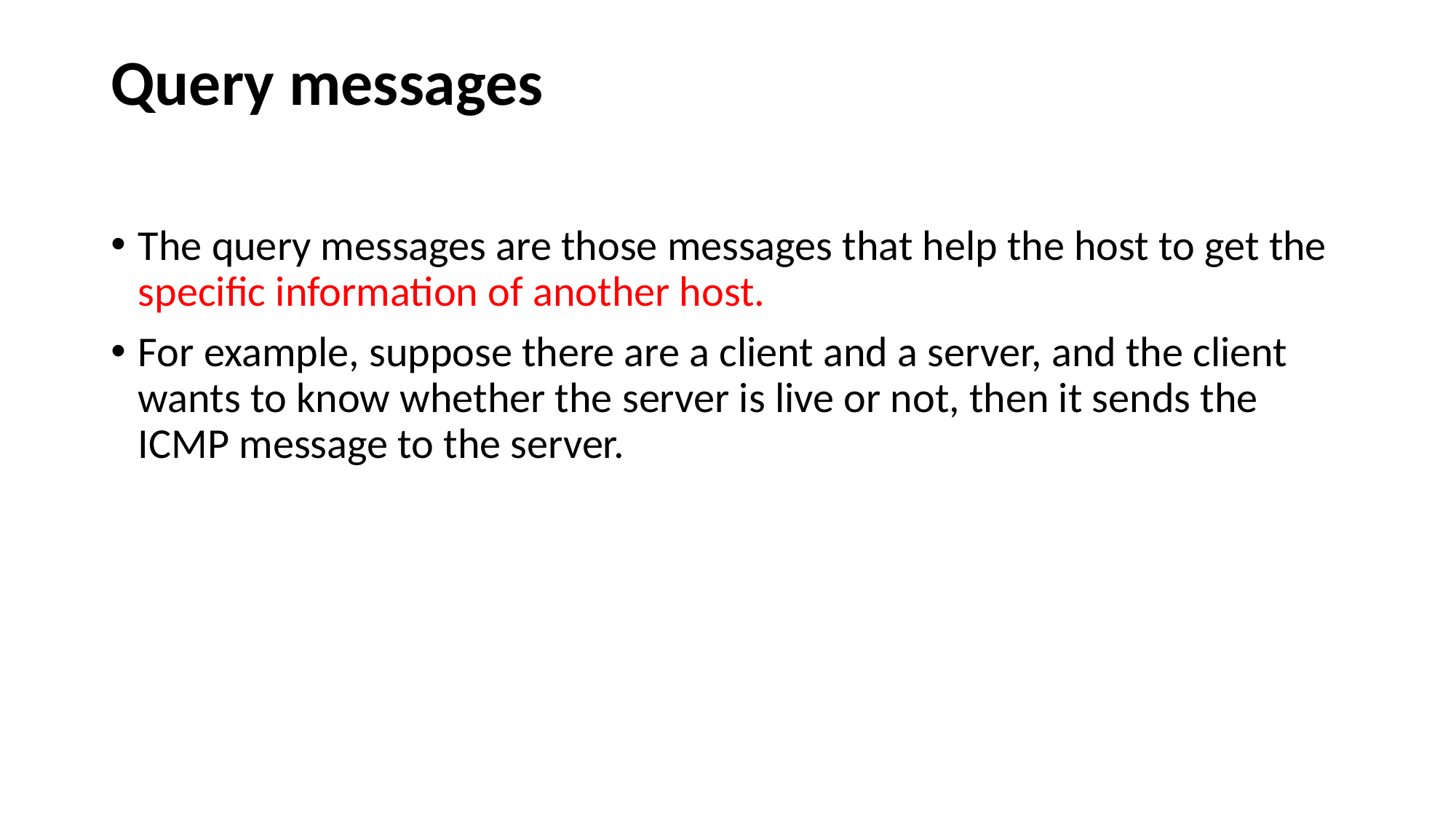

# Query messages
The query messages are those messages that help the host to get the specific information of another host.
For example, suppose there are a client and a server, and the client wants to know whether the server is live or not, then it sends the ICMP message to the server.